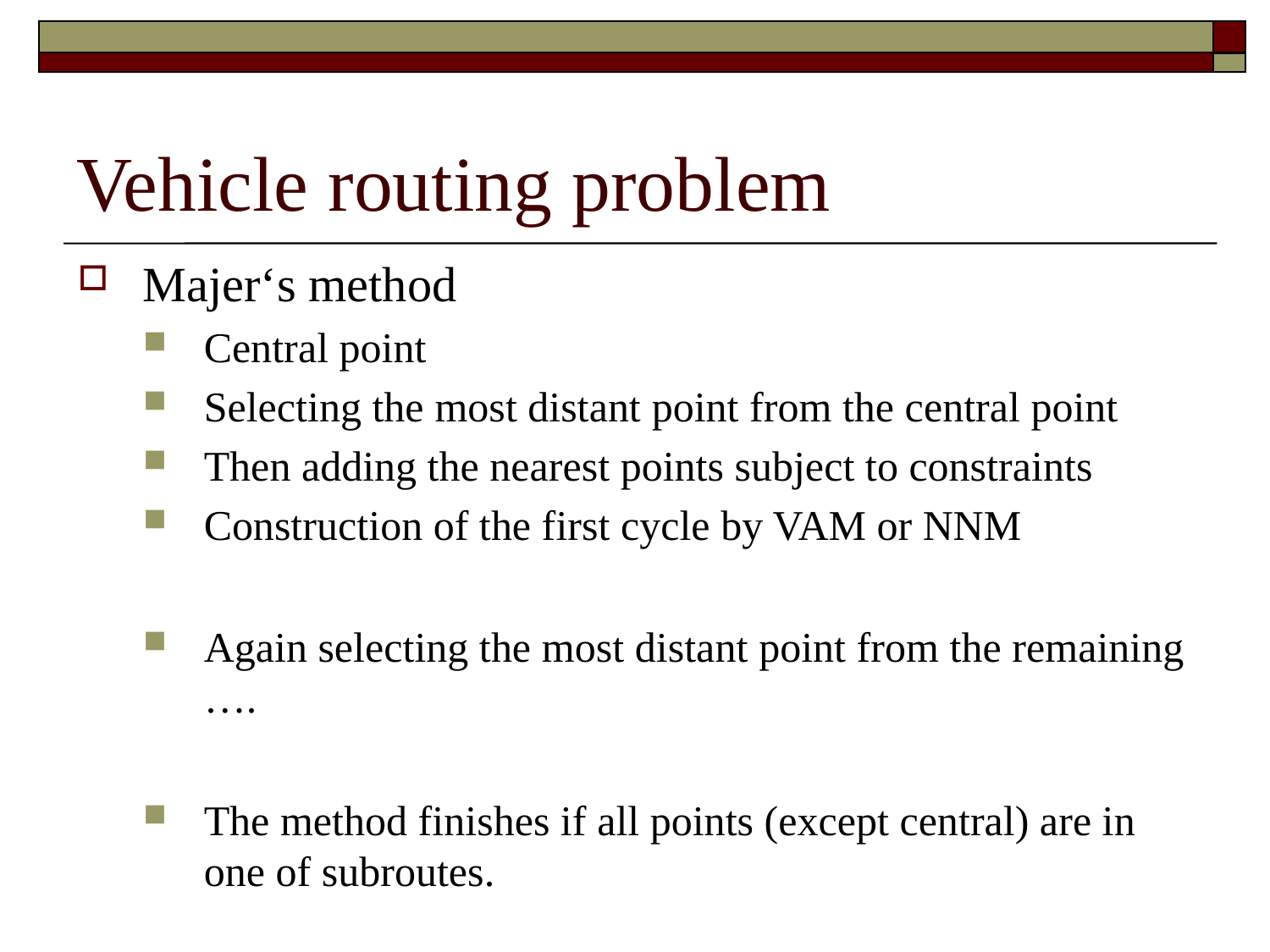

# Vehicle routing problem
Majer‘s method
Central point
Selecting the most distant point from the central point
Then adding the nearest points subject to constraints
Construction of the first cycle by VAM or NNM

Again selecting the most distant point from the remaining ….

The method finishes if all points (except central) are in one of subroutes.